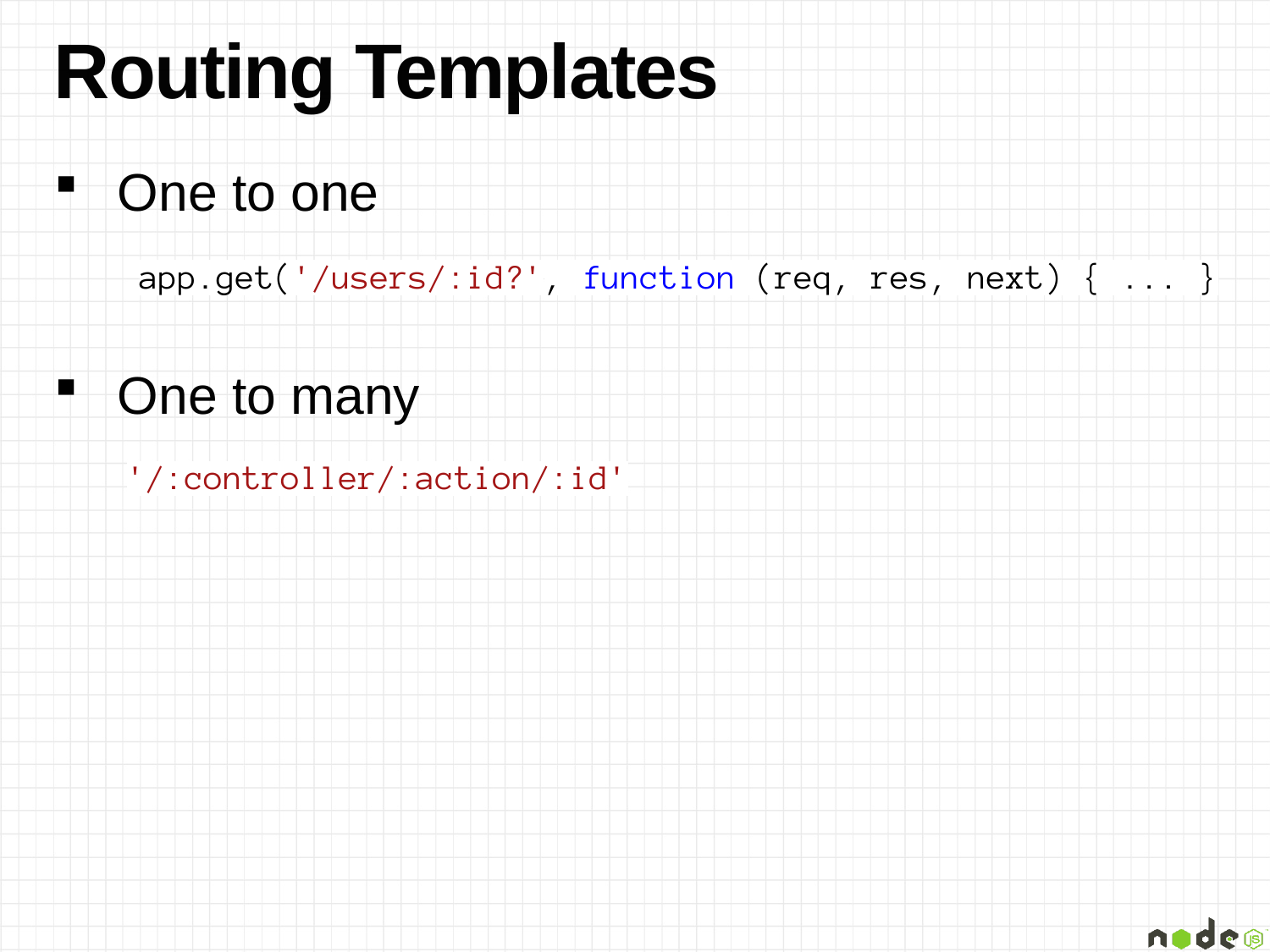

# Routing Templates
One to one

One to many
app.get('/users/:id?', function (req, res, next) { ... }
'/:controller/:action/:id'